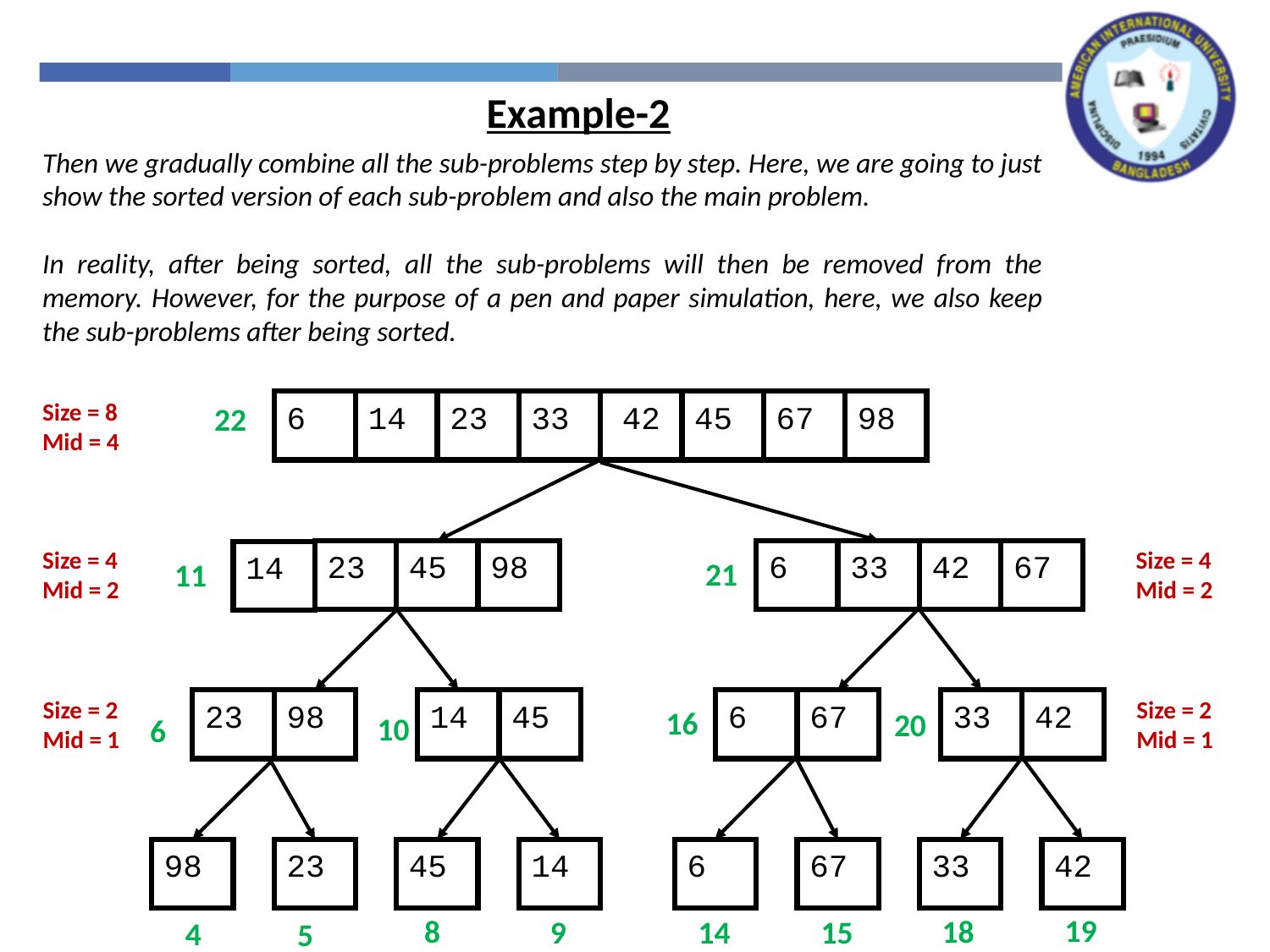

Example-2
Then we gradually combine all the sub-problems step by step. Here, we are going to just show the sorted version of each sub-problem and also the main problem.

In reality, after being sorted, all the sub-problems will then be removed from the memory. However, for the purpose of a pen and paper simulation, here, we also keep the sub-problems after being sorted.
Size = 8
Mid = 4
6
14
23
33
42
45
67
98
22
Size = 4
Mid = 2
Size = 4
Mid = 2
23
45
98
6
33
42
67
14
21
11
Size = 2
Mid = 1
Size = 2
Mid = 1
23
98
14
45
6
67
33
42
16
20
10
6
98
23
45
14
6
67
33
42
19
8
18
9
15
14
4
5